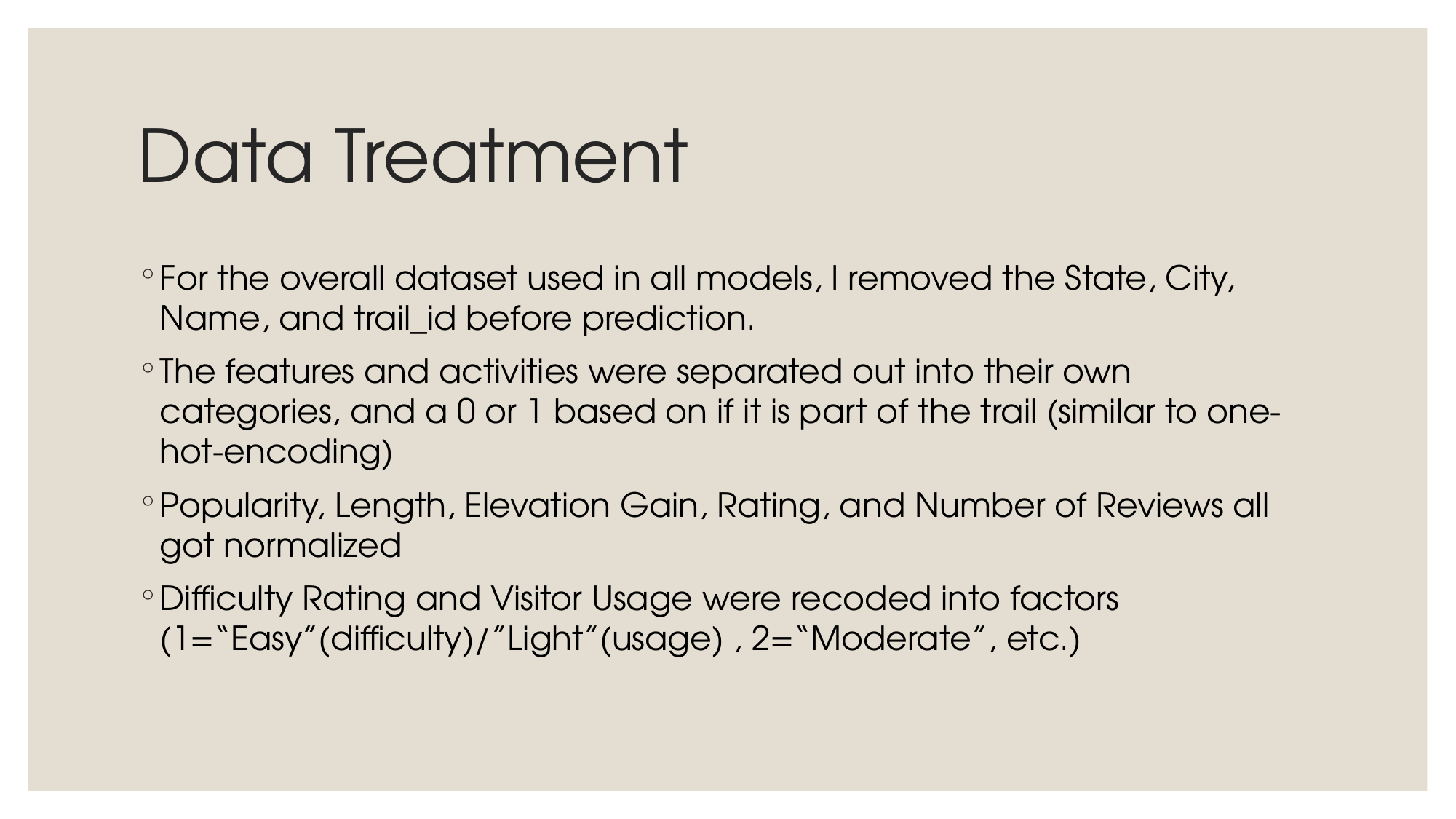

# Data Treatment
For the overall dataset used in all models, I removed the State, City, Name, and trail_id before prediction.
The features and activities were separated out into their own categories, and a 0 or 1 based on if it is part of the trail (similar to one-hot-encoding)
﻿Popularity, Length, Elevation Gain, Rating, and Number of Reviews all got normalized
Difficulty Rating and Visitor Usage were recoded into factors (1=“Easy”(difficulty)/”Light”(usage) , 2=“Moderate”, etc.)